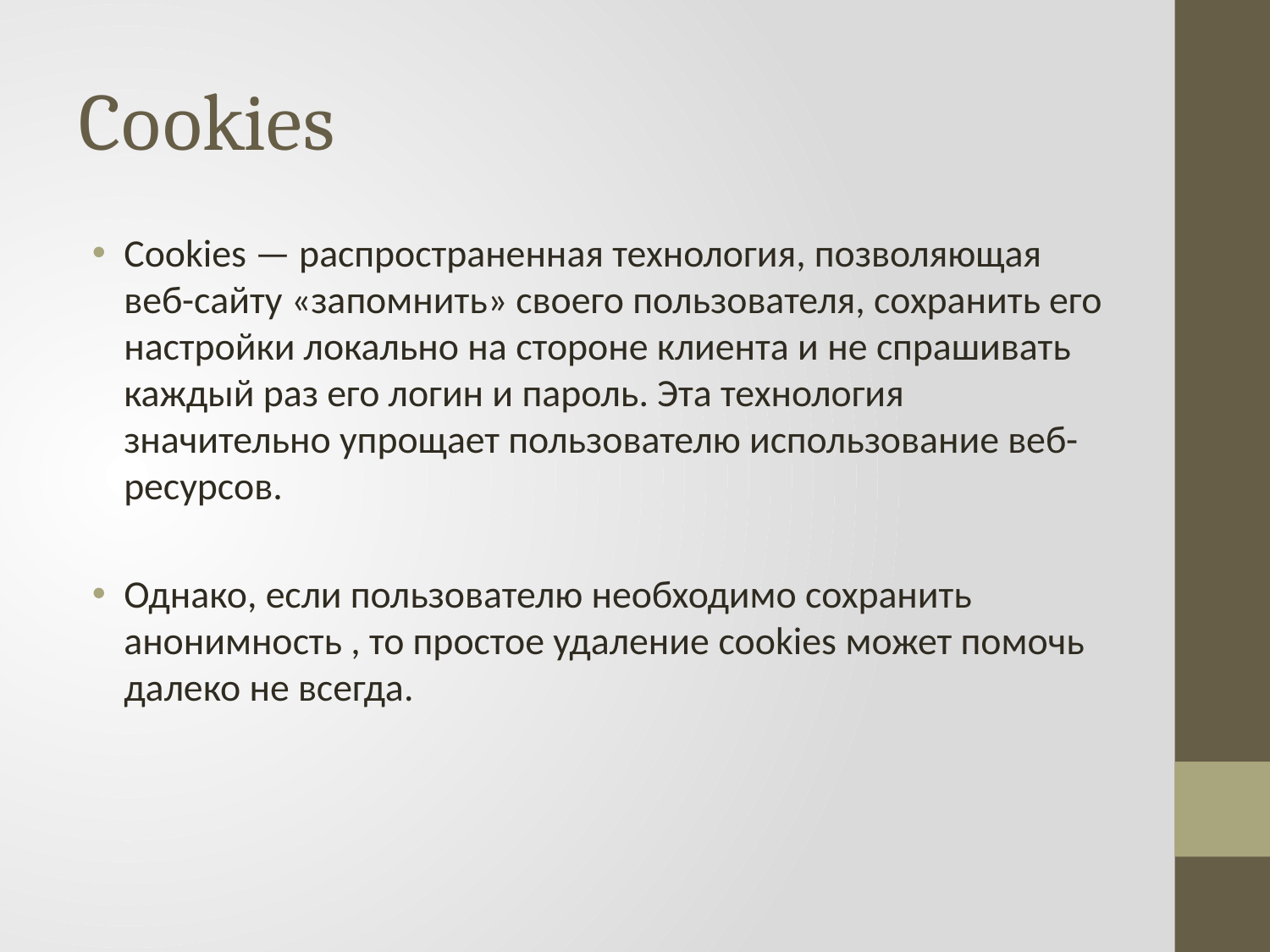

# Cookies
Cookies — распространенная технология, позволяющая веб-сайту «запомнить» своего пользователя, сохранить его настройки локально на стороне клиента и не спрашивать каждый раз его логин и пароль. Эта технология значительно упрощает пользователю использование веб-ресурсов.

Однако, если пользователю необходимо сохранить анонимность , то простое удаление cookies может помочь далеко не всегда.